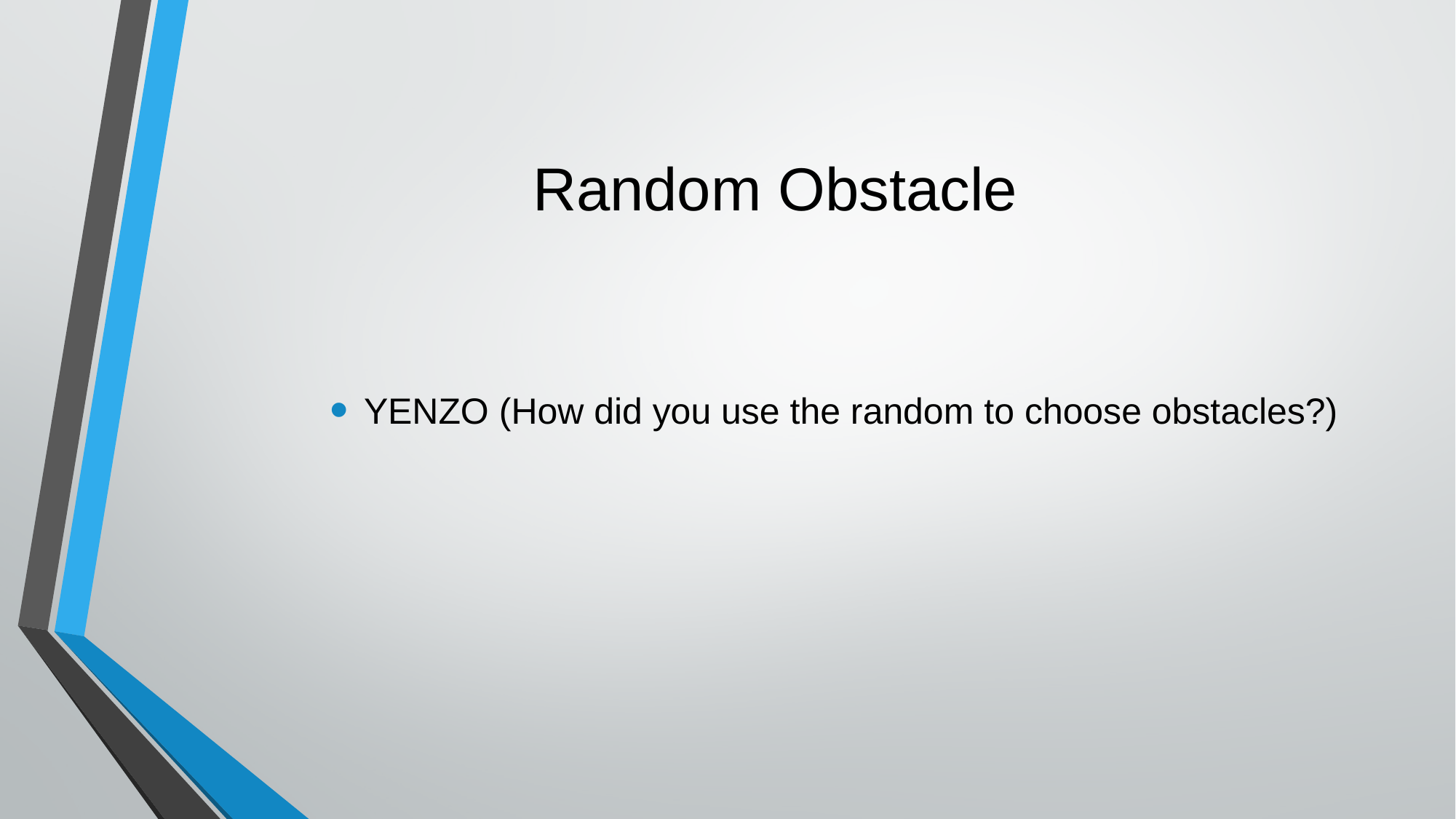

# Random Obstacle
YENZO (How did you use the random to choose obstacles?)